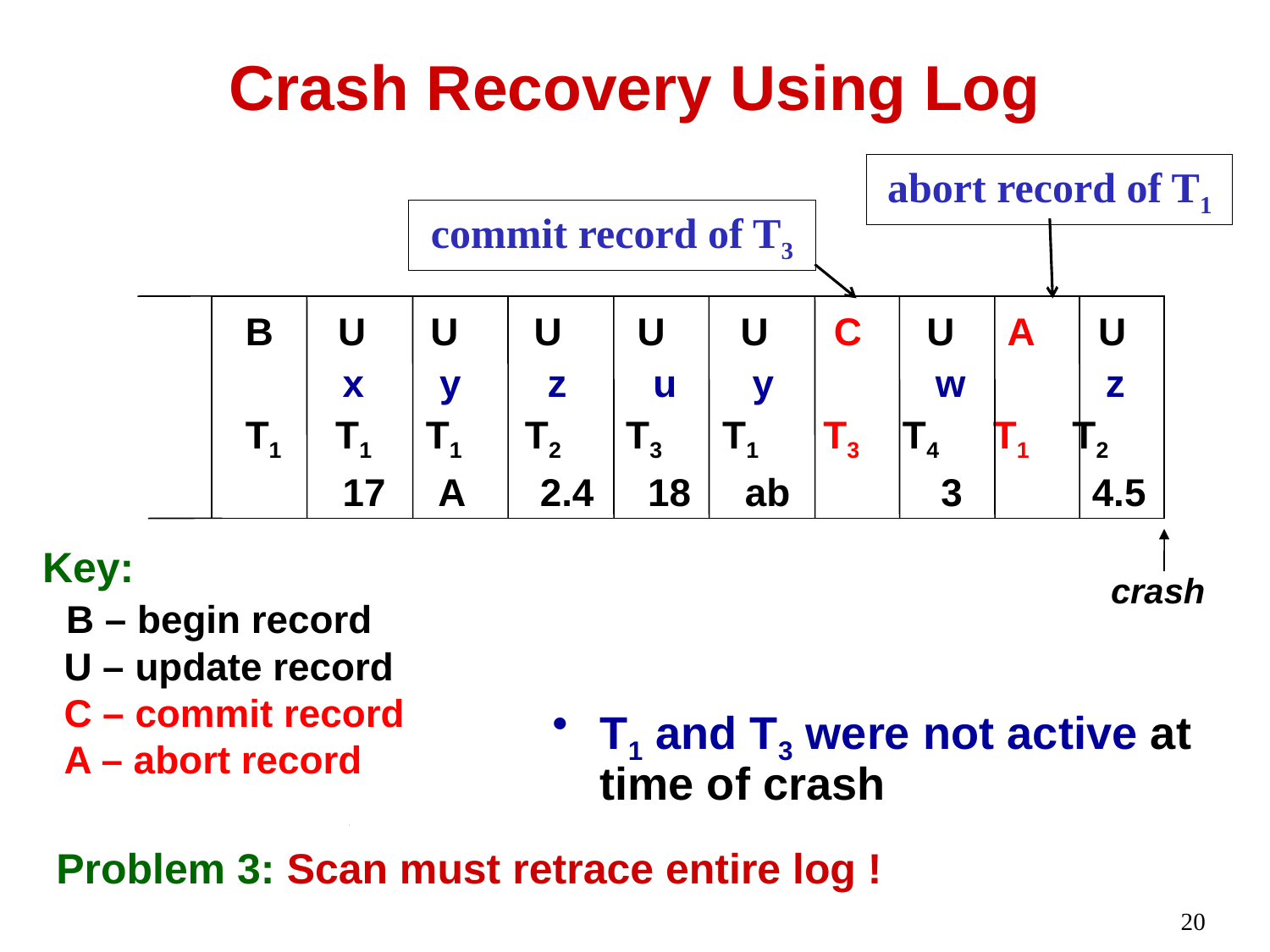

# Crash Recovery Using Log
abort record of T1
commit record of T3

B      U      U       U       U       U      C      U     A      U
         x       y        z        u       y               w             z
T1     T1     T1        T2      T3      T1      T3    T4     T1    T2
         17     A       2.4     18     ab              3            4.5

Key:
  B – begin record
  U – update record
  C – commit record
  A – abort record
crash
T1 and T3 were not active at time of crash

Problem 3: Scan must retrace entire log !
20